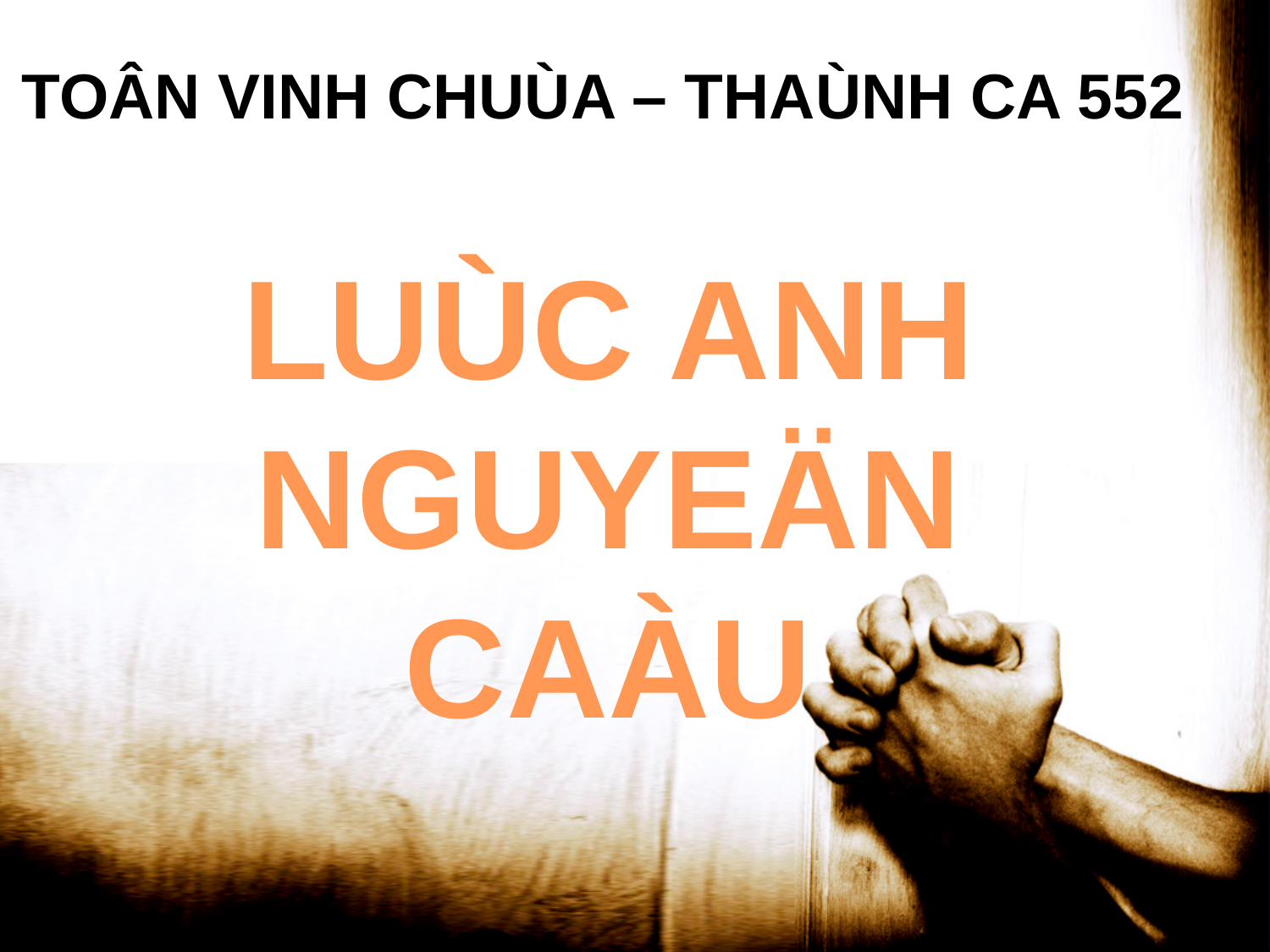

TOÂN VINH CHUÙA – THAÙNH CA 552
LUÙC ANH NGUYEÄN CAÀU